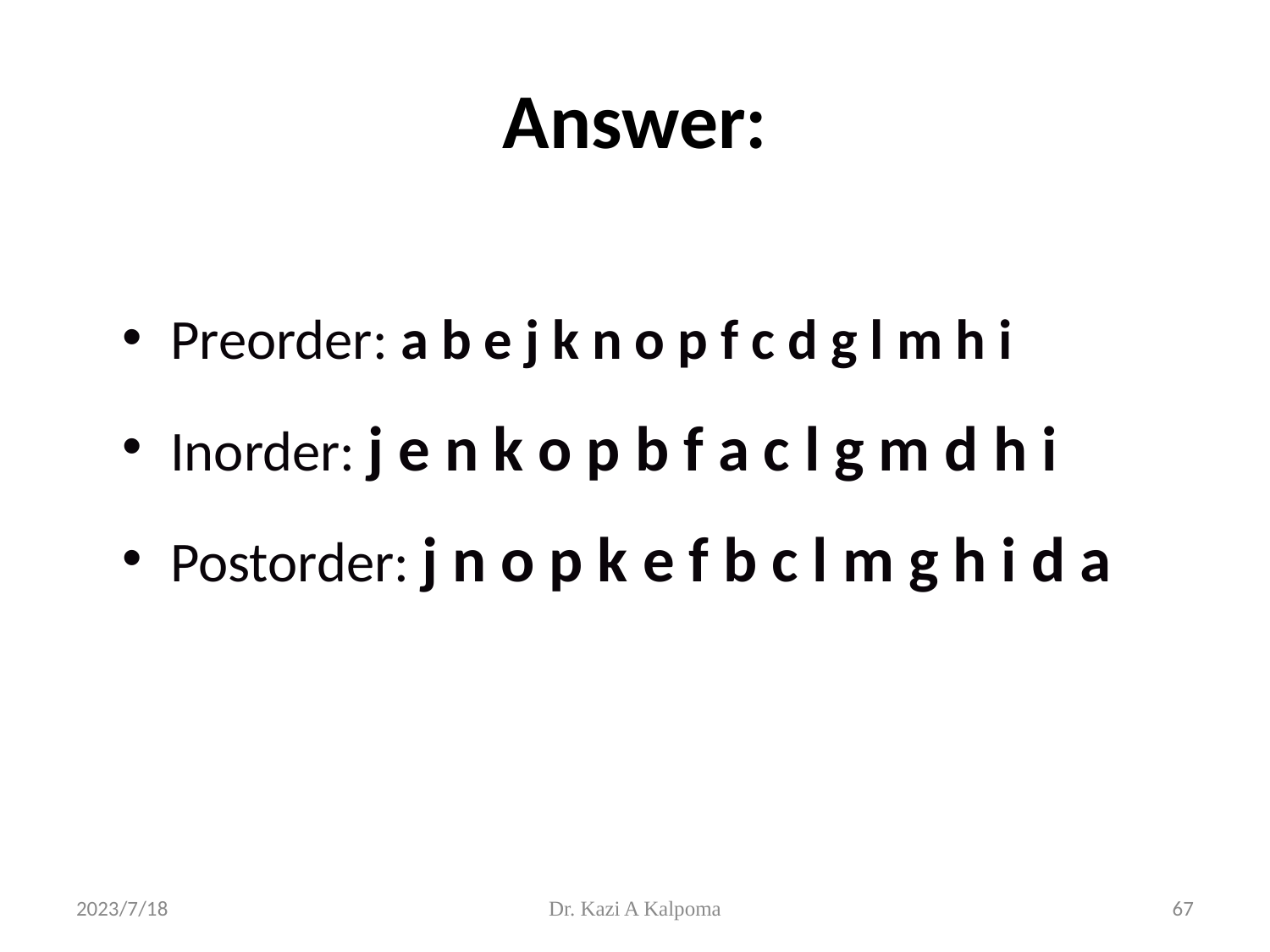

# Answer:
Preorder: a b e j k n o p f c d g l m h i

Inorder: j e n k o p b f a c l g m d h i

Postorder: j n o p k e f b c l m g h i d a
2023/7/18
Dr. Kazi A Kalpoma
67